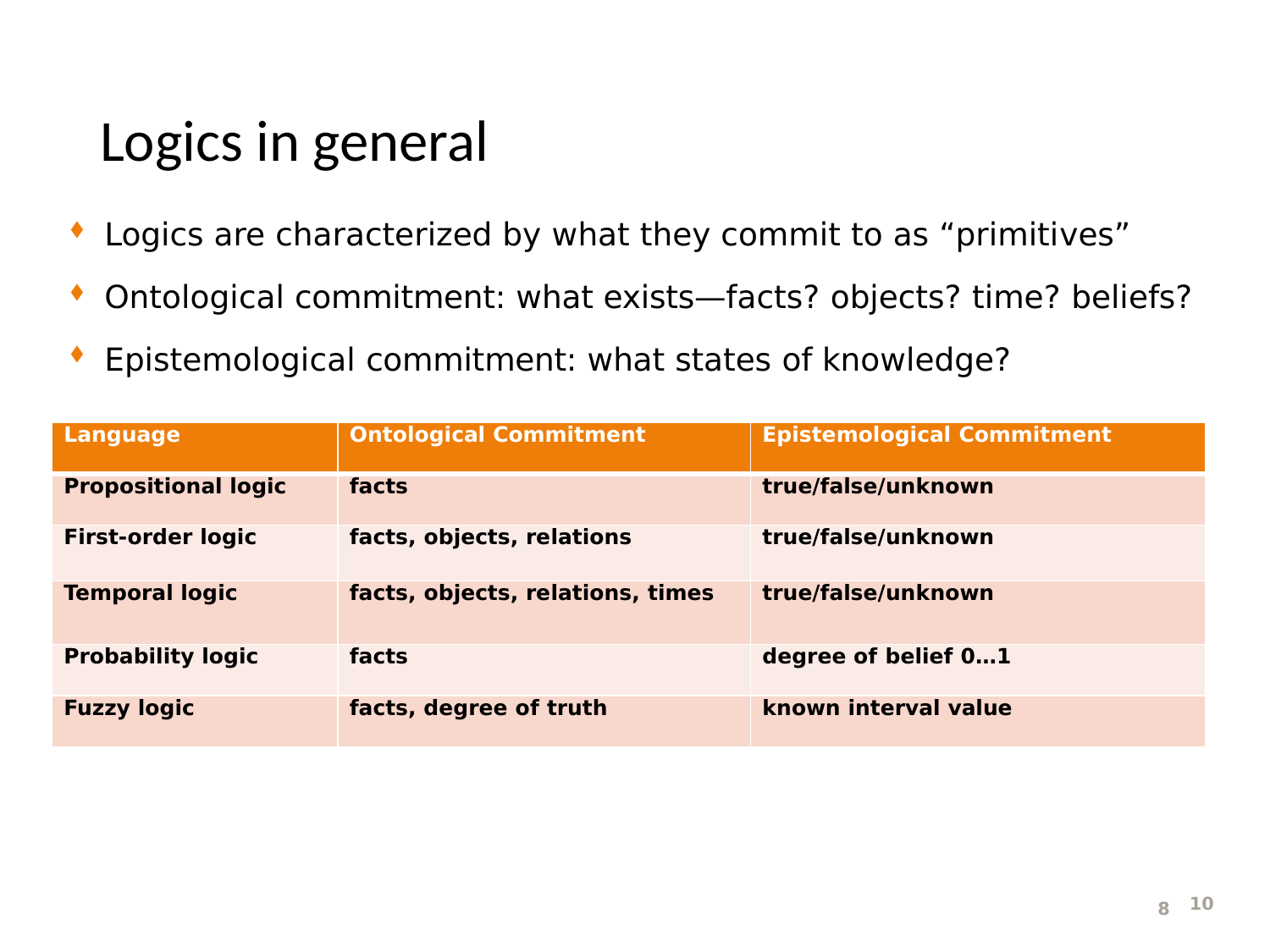

# Logics in general
Logics are characterized by what they commit to as “primitives”

Ontological commitment: what exists—facts? objects? time? beliefs?

Epistemological commitment: what states of knowledge?
| Language | Ontological Commitment | Epistemological Commitment |
| --- | --- | --- |
| Propositional logic | facts | true/false/unknown |
| First-order logic | facts, objects, relations | true/false/unknown |
| Temporal logic | facts, objects, relations, times | true/false/unknown |
| Probability logic | facts | degree of belief 0…1 |
| Fuzzy logic | facts, degree of truth | known interval value |
8
10